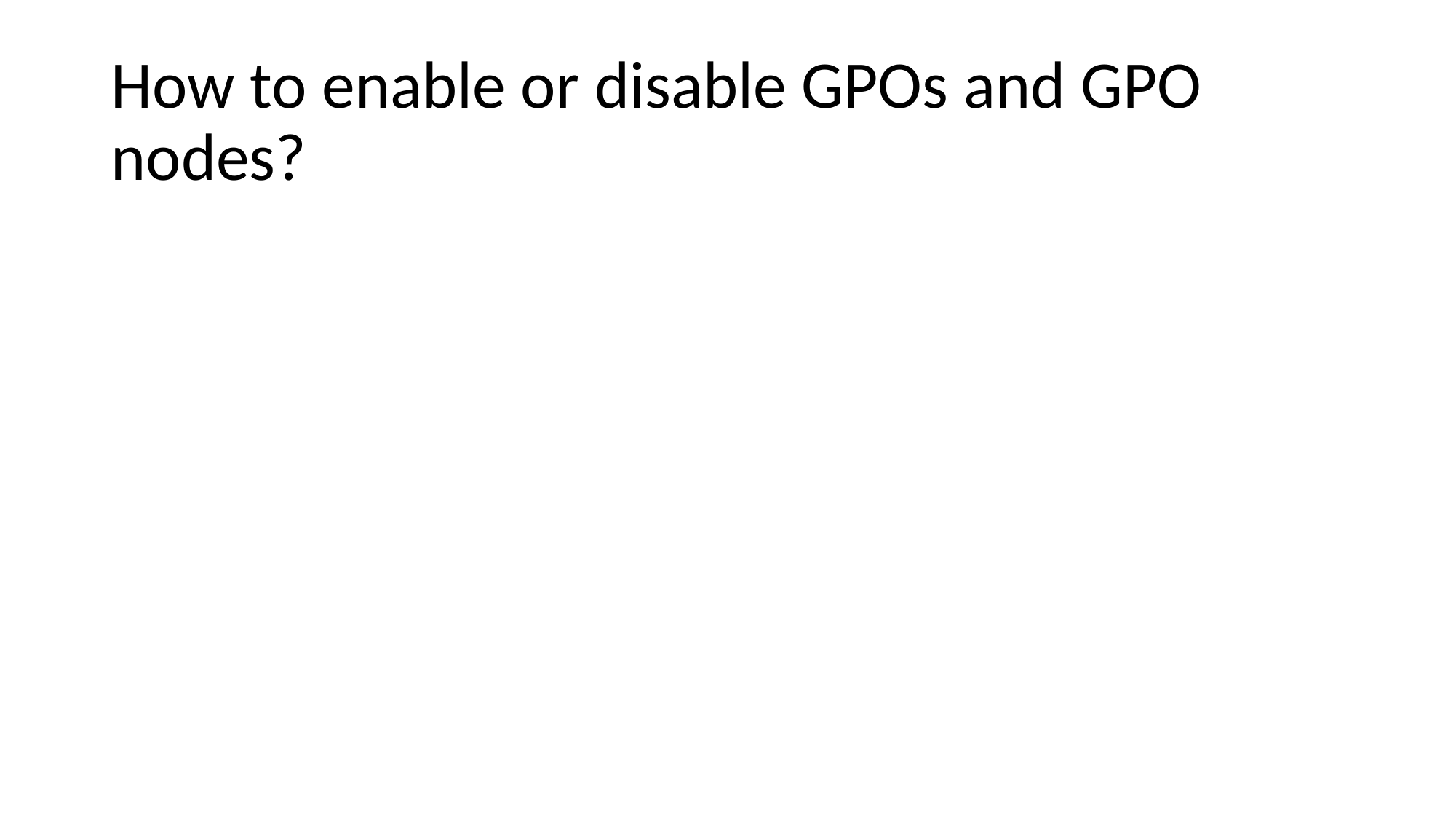

# How to enable or disable GPOs and GPO nodes?